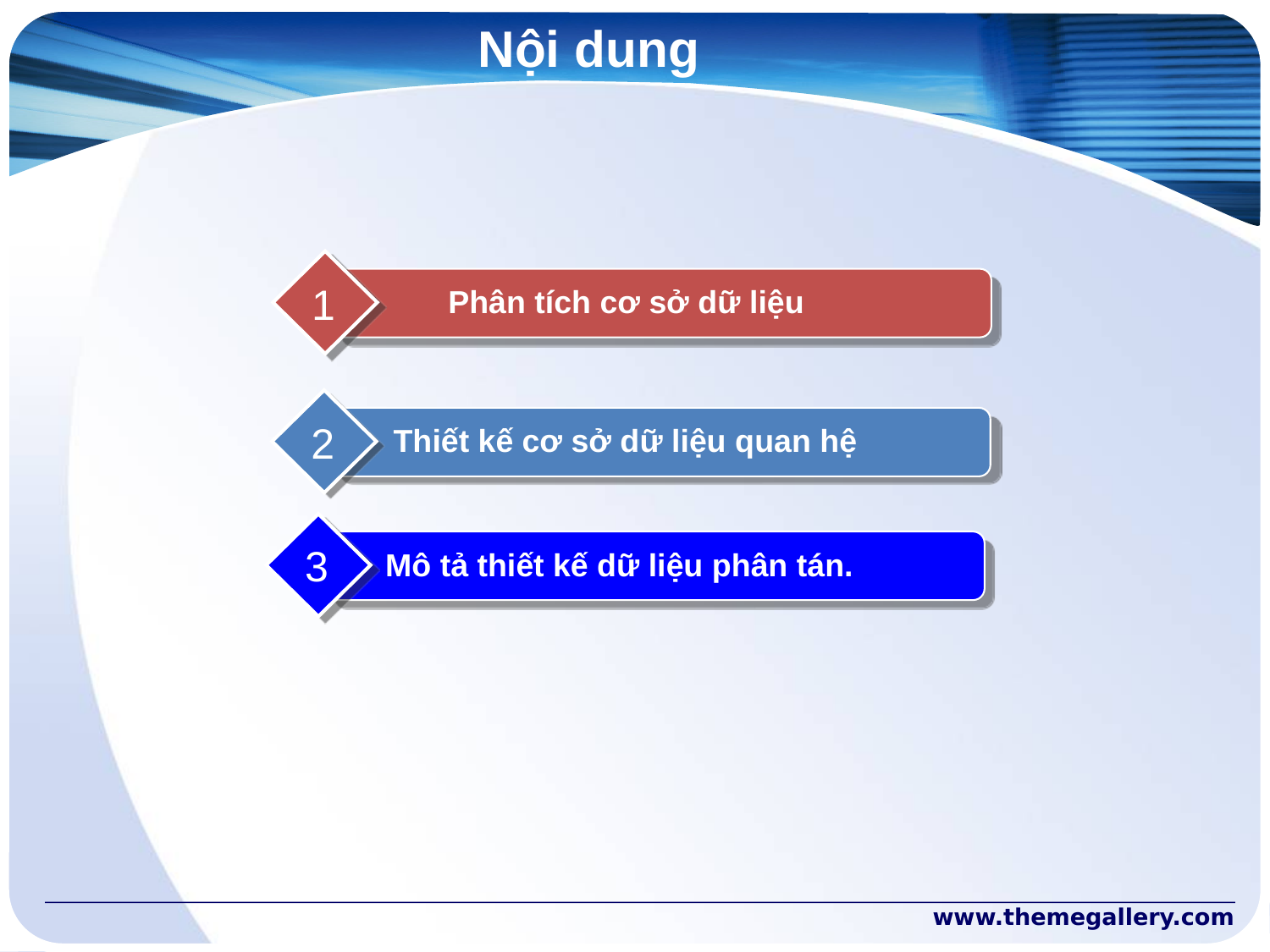

# Nội dung

1
Phân tích cơ sở dữ liệu

2
Thiết kế cơ sở dữ liệu quan hệ

3
Mô tả thiết kế dữ liệu phân tán.
www.themegallery.com